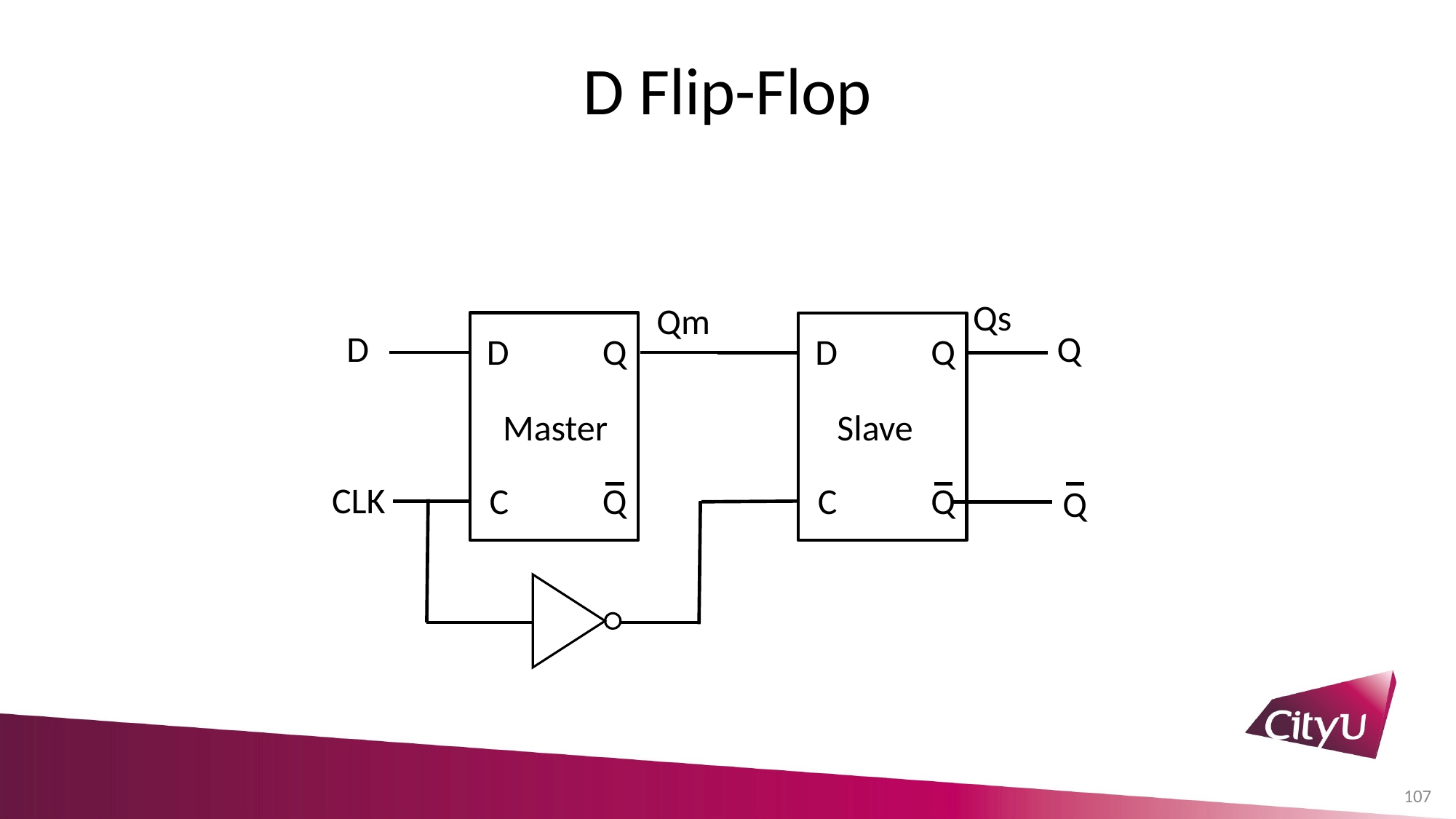

# D Flip-Flop
Qs
Qm

Q
D
Q
D
Q
D
Master
Slave
CLK
C
Q
C
Q
Q

107